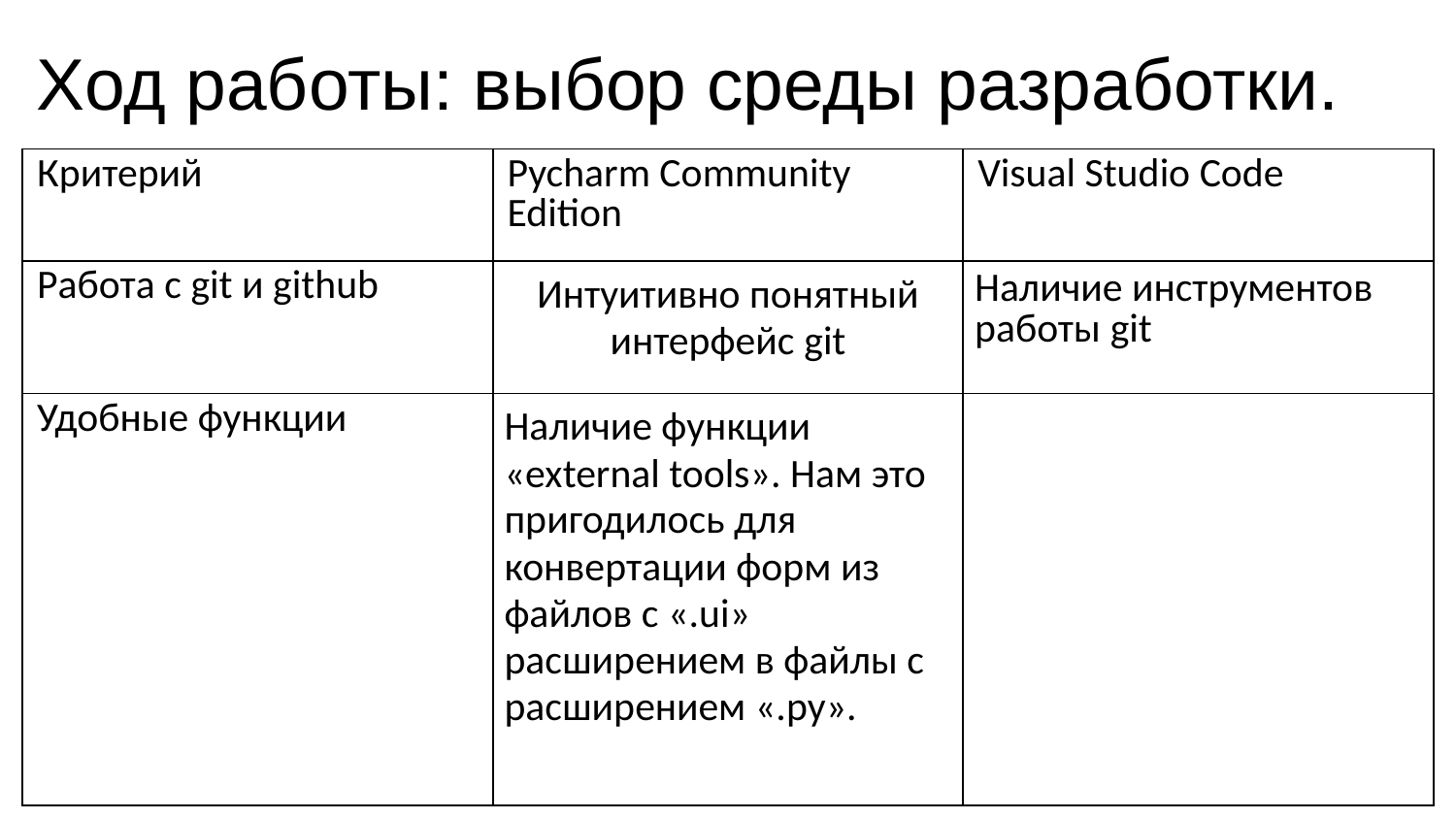

Ход работы: выбор среды разработки.
| Критерий | Pycharm Community Edition | Visual Studio Code |
| --- | --- | --- |
| Работа с git и github | Интуитивно понятный интерфейс git | Наличие инструментов работы git |
| Удобные функции | Наличие функции «external tools». Нам это пригодилось для конвертации форм из файлов с «.ui» расширением в файлы с расширением «.py». |  |